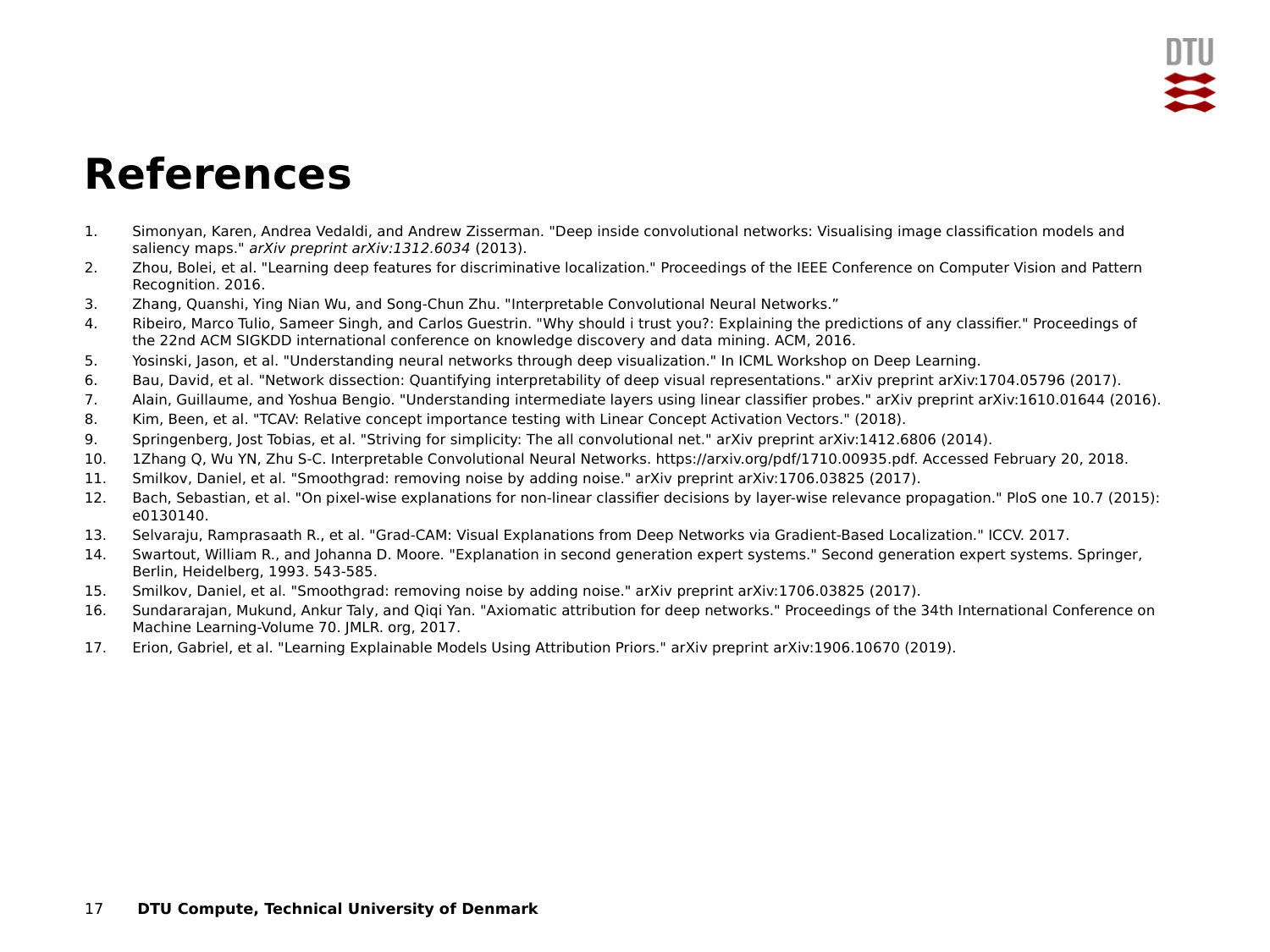

# References
Simonyan, Karen, Andrea Vedaldi, and Andrew Zisserman. "Deep inside convolutional networks: Visualising image classification models and saliency maps." arXiv preprint arXiv:1312.6034 (2013).
Zhou, Bolei, et al. "Learning deep features for discriminative localization." Proceedings of the IEEE Conference on Computer Vision and Pattern Recognition. 2016.
Zhang, Quanshi, Ying Nian Wu, and Song-Chun Zhu. "Interpretable Convolutional Neural Networks.”
Ribeiro, Marco Tulio, Sameer Singh, and Carlos Guestrin. "Why should i trust you?: Explaining the predictions of any classifier." Proceedings of the 22nd ACM SIGKDD international conference on knowledge discovery and data mining. ACM, 2016.
Yosinski, Jason, et al. "Understanding neural networks through deep visualization." In ICML Workshop on Deep Learning.
Bau, David, et al. "Network dissection: Quantifying interpretability of deep visual representations." arXiv preprint arXiv:1704.05796 (2017).
Alain, Guillaume, and Yoshua Bengio. "Understanding intermediate layers using linear classifier probes." arXiv preprint arXiv:1610.01644 (2016).
Kim, Been, et al. "TCAV: Relative concept importance testing with Linear Concept Activation Vectors." (2018).
Springenberg, Jost Tobias, et al. "Striving for simplicity: The all convolutional net." arXiv preprint arXiv:1412.6806 (2014).
1Zhang Q, Wu YN, Zhu S-C. Interpretable Convolutional Neural Networks. https://arxiv.org/pdf/1710.00935.pdf. Accessed February 20, 2018.
Smilkov, Daniel, et al. "Smoothgrad: removing noise by adding noise." arXiv preprint arXiv:1706.03825 (2017).
Bach, Sebastian, et al. "On pixel-wise explanations for non-linear classifier decisions by layer-wise relevance propagation." PloS one 10.7 (2015): e0130140.
Selvaraju, Ramprasaath R., et al. "Grad-CAM: Visual Explanations from Deep Networks via Gradient-Based Localization." ICCV. 2017.
Swartout, William R., and Johanna D. Moore. "Explanation in second generation expert systems." Second generation expert systems. Springer, Berlin, Heidelberg, 1993. 543-585.
Smilkov, Daniel, et al. "Smoothgrad: removing noise by adding noise." arXiv preprint arXiv:1706.03825 (2017).
Sundararajan, Mukund, Ankur Taly, and Qiqi Yan. "Axiomatic attribution for deep networks." Proceedings of the 34th International Conference on Machine Learning-Volume 70. JMLR. org, 2017.
Erion, Gabriel, et al. "Learning Explainable Models Using Attribution Priors." arXiv preprint arXiv:1906.10670 (2019).
17